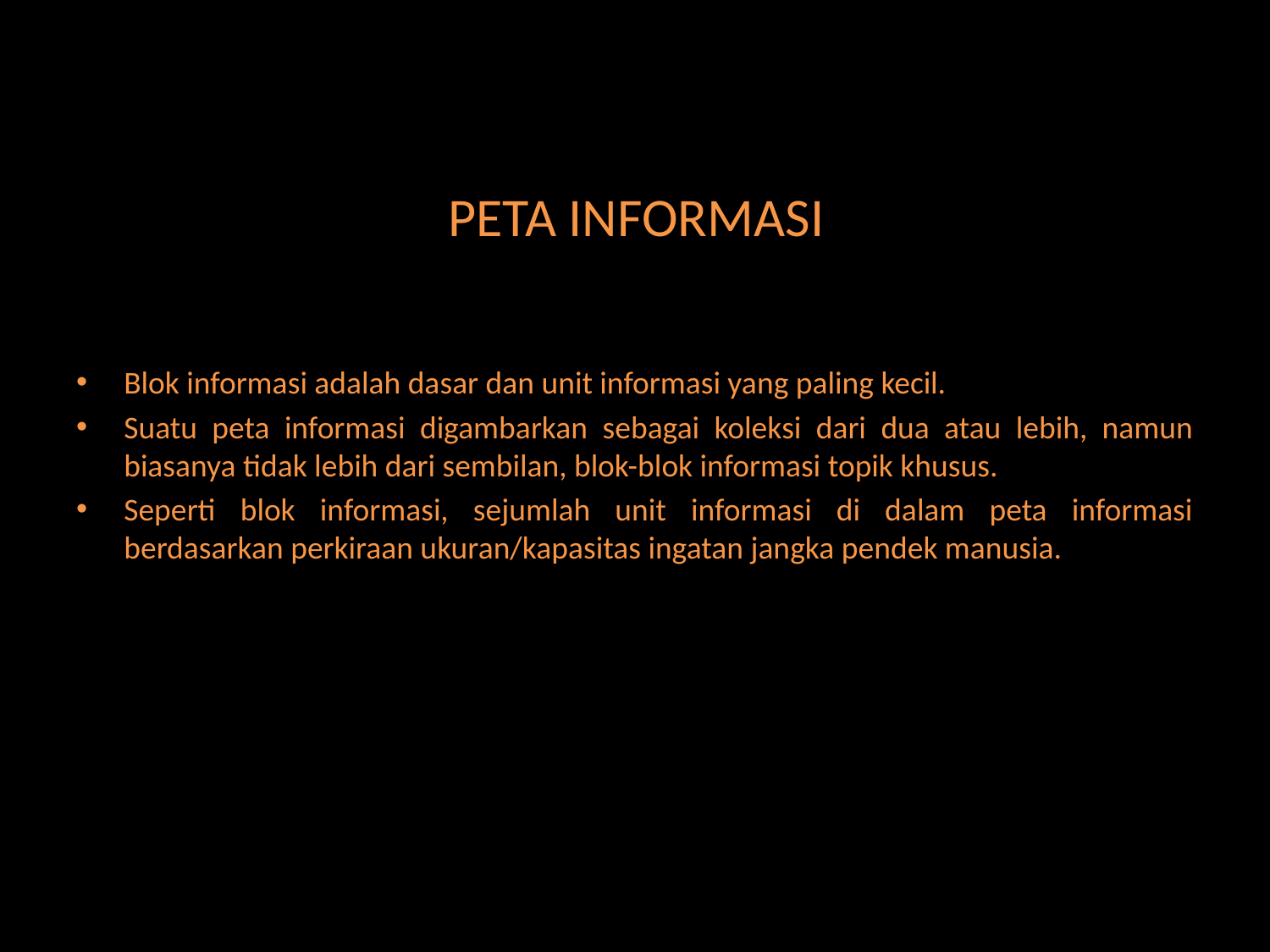

# PETA INFORMASI
Blok informasi adalah dasar dan unit informasi yang paling kecil.
Suatu peta informasi digambarkan sebagai koleksi dari dua atau lebih, namun biasanya tidak lebih dari sembilan, blok-blok informasi topik khusus.
Seperti blok informasi, sejumlah unit informasi di dalam peta informasi berdasarkan perkiraan ukuran/kapasitas ingatan jangka pendek manusia.